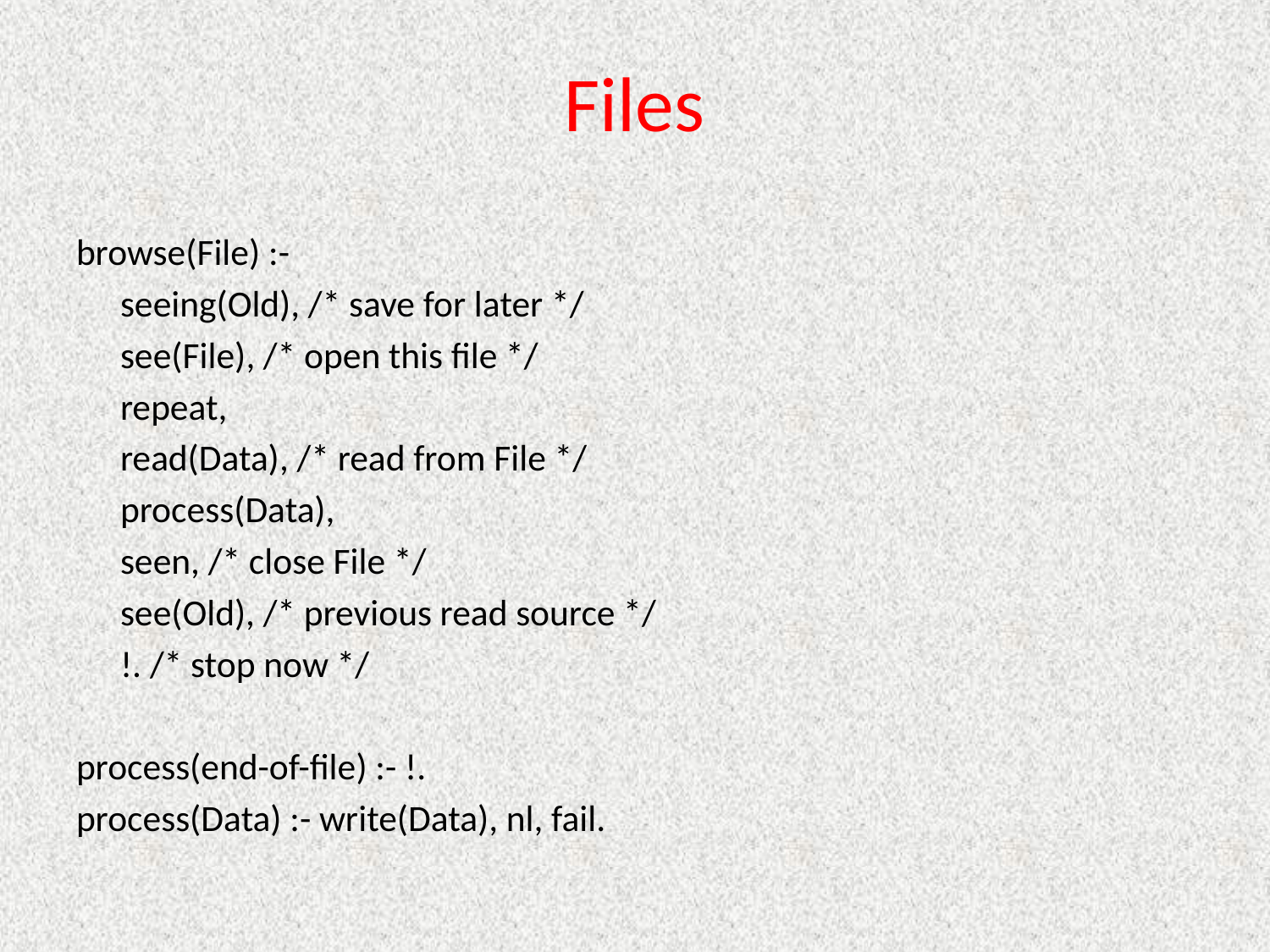

# Files
browse(File) :-
	seeing(Old), /* save for later */
	see(File), /* open this file */
	repeat,
	read(Data), /* read from File */
	process(Data),
	seen, /* close File */
	see(Old), /* previous read source */
	!. /* stop now */

process(end-of-file) :- !.
process(Data) :- write(Data), nl, fail.